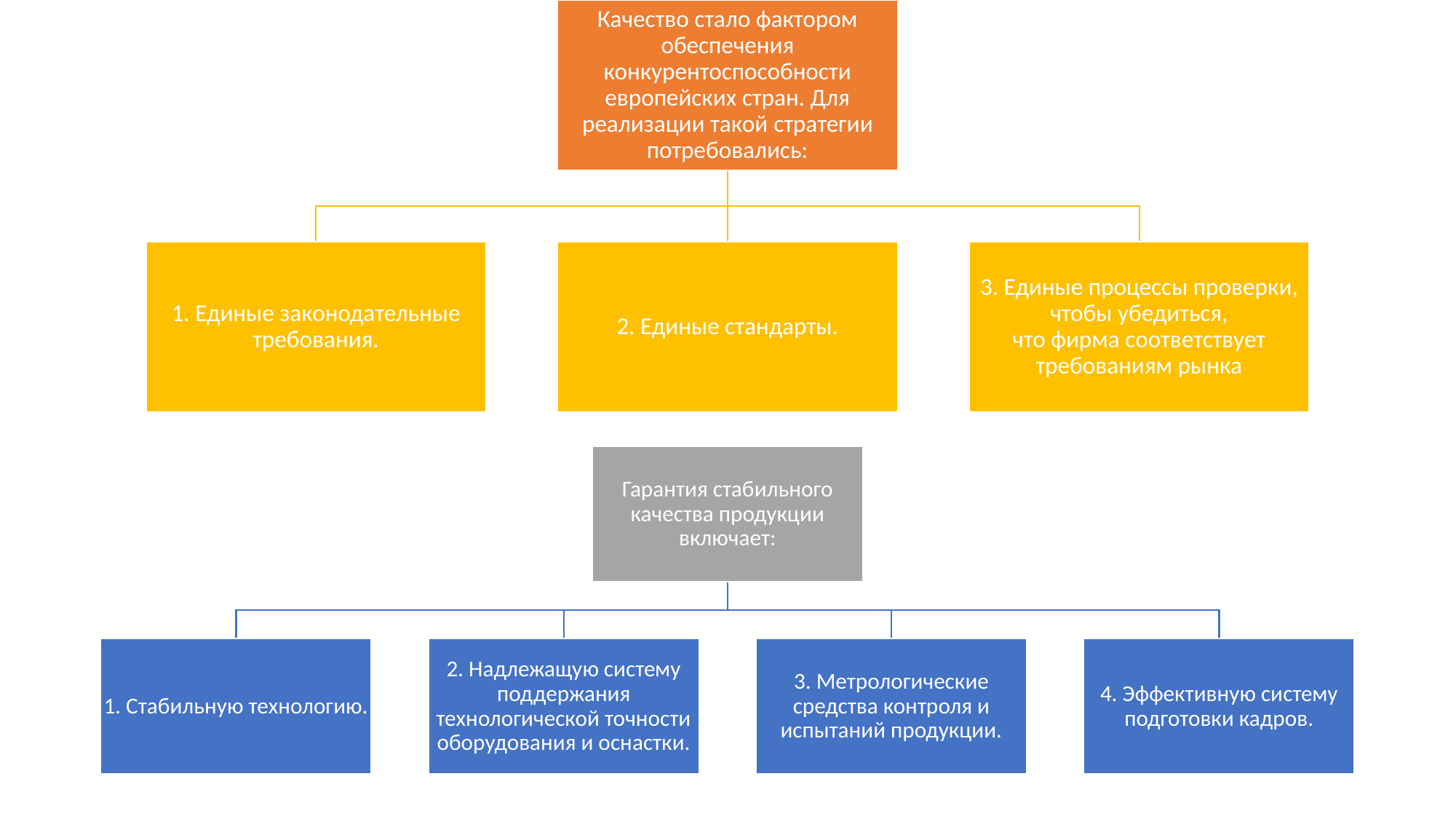

Качество стало фактором обеспечения конкурентоспособности европейских стран. Для реализации такой стратегии потребовались:
1. Единые законодательные требования.
2. Единые стандарты.
3. Единые процессы проверки, чтобы убедиться,
что фирма соответствует требованиям рынка
Гарантия стабильного качества продукции включает:
1. Стабильную технологию.
2. Надлежащую систему поддержания технологической точности оборудования и оснастки.
3. Метрологические средства контроля и испытаний продукции.
4. Эффективную систему подготовки кадров.